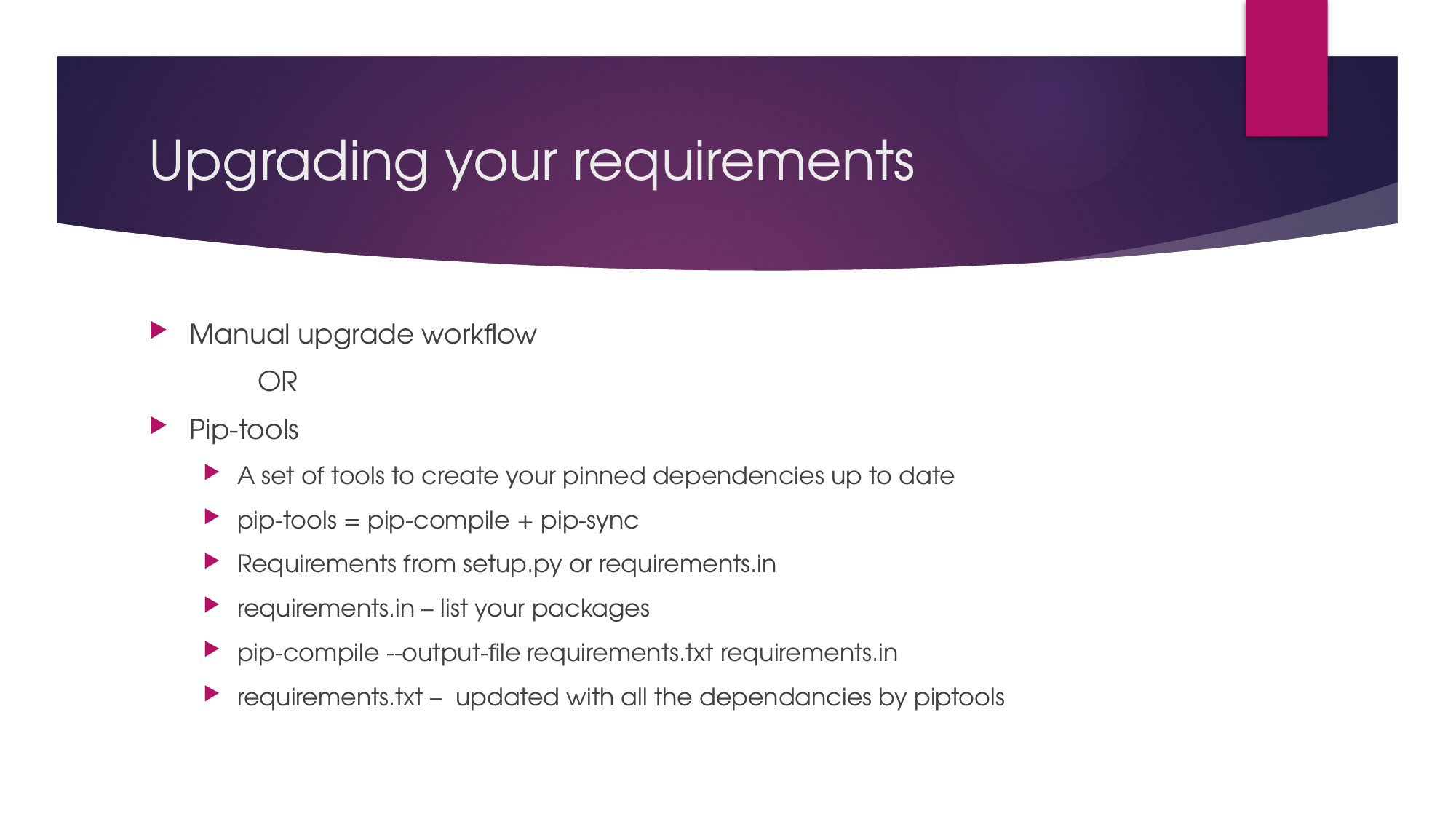

# Upgrading your requirements
Manual upgrade workflow
	OR
Pip-tools
A set of tools to create your pinned dependencies up to date
pip-tools = pip-compile + pip-sync
Requirements from setup.py or requirements.in
requirements.in – list your packages
pip-compile --output-file requirements.txt requirements.in
requirements.txt –  updated with all the dependancies by piptools